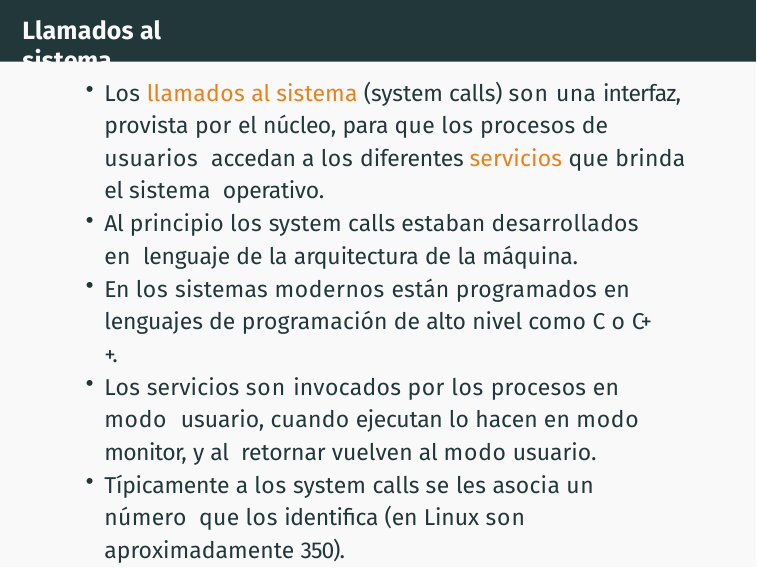

# Llamados al sistema
Los llamados al sistema (system calls) son una interfaz,  provista por el núcleo, para que los procesos de usuarios  accedan a los diferentes servicios que brinda el sistema  operativo.
Al principio los system calls estaban desarrollados en  lenguaje de la arquitectura de la máquina.
En los sistemas modernos están programados en  lenguajes de programación de alto nivel como C o C++.
Los servicios son invocados por los procesos en modo  usuario, cuando ejecutan lo hacen en modo monitor, y al  retornar vuelven al modo usuario.
Típicamente a los system calls se les asocia un número  que los identifica (en Linux son aproximadamente 350).
18